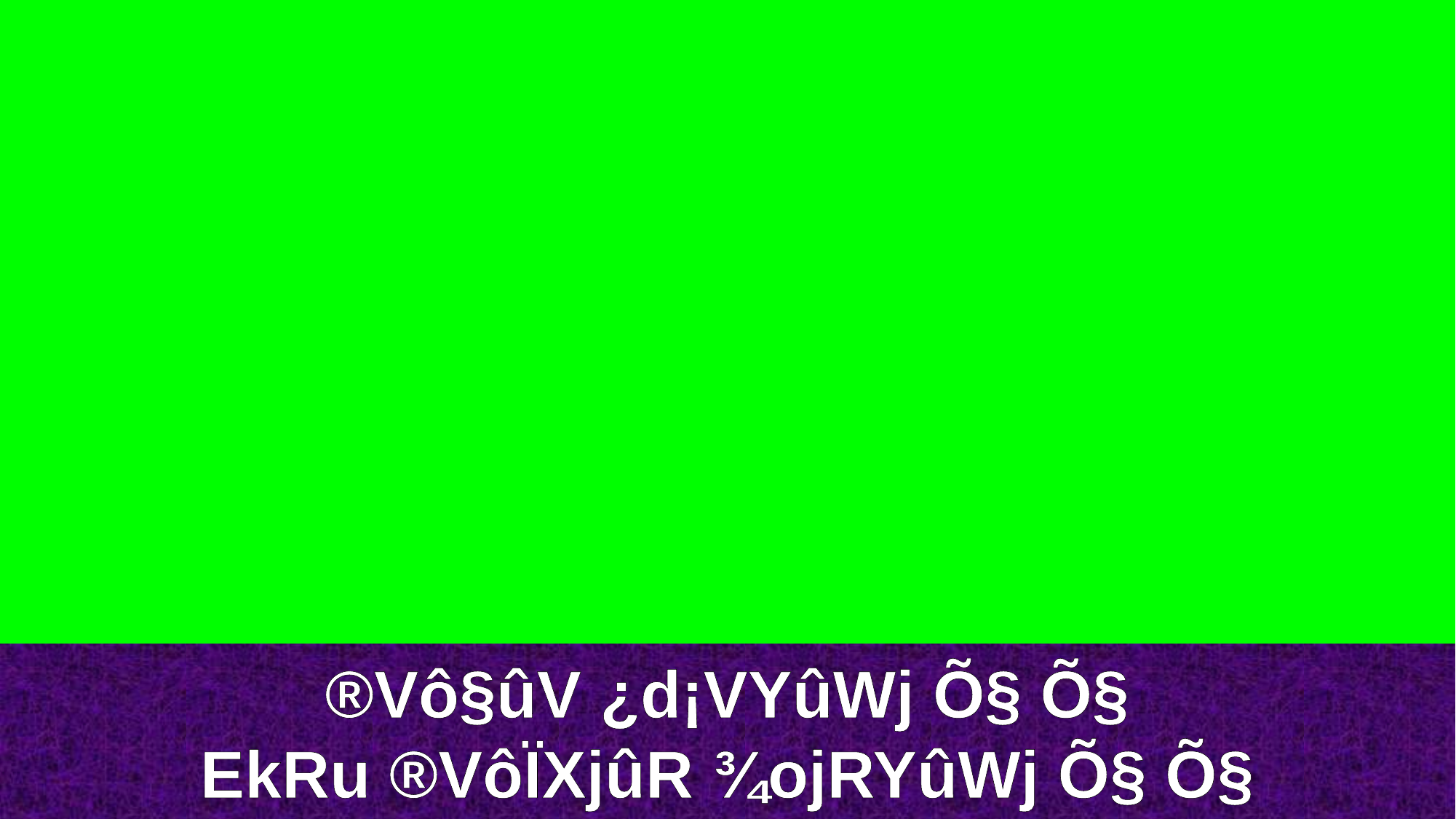

®Vô§ûV ¿d¡VYûWj Õ§ Õ§
EkRu ®VôÏXjûR ¾ojRYûWj Õ§ Õ§